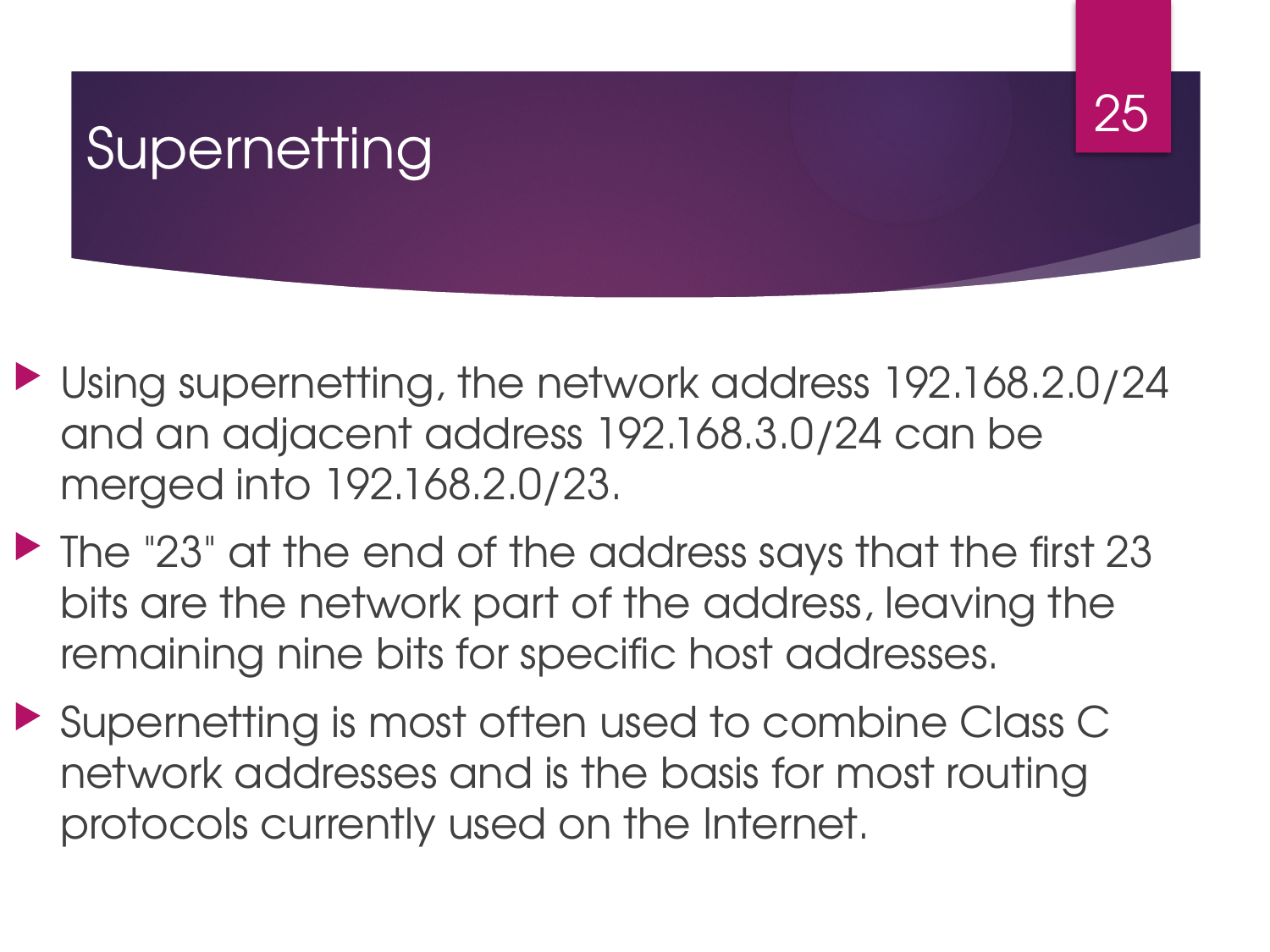

25
# Supernetting
Using supernetting, the network address 192.168.2.0/24 and an adjacent address 192.168.3.0/24 can be merged into 192.168.2.0/23.
The "23" at the end of the address says that the first 23 bits are the network part of the address, leaving the remaining nine bits for specific host addresses.
Supernetting is most often used to combine Class C network addresses and is the basis for most routing protocols currently used on the Internet.